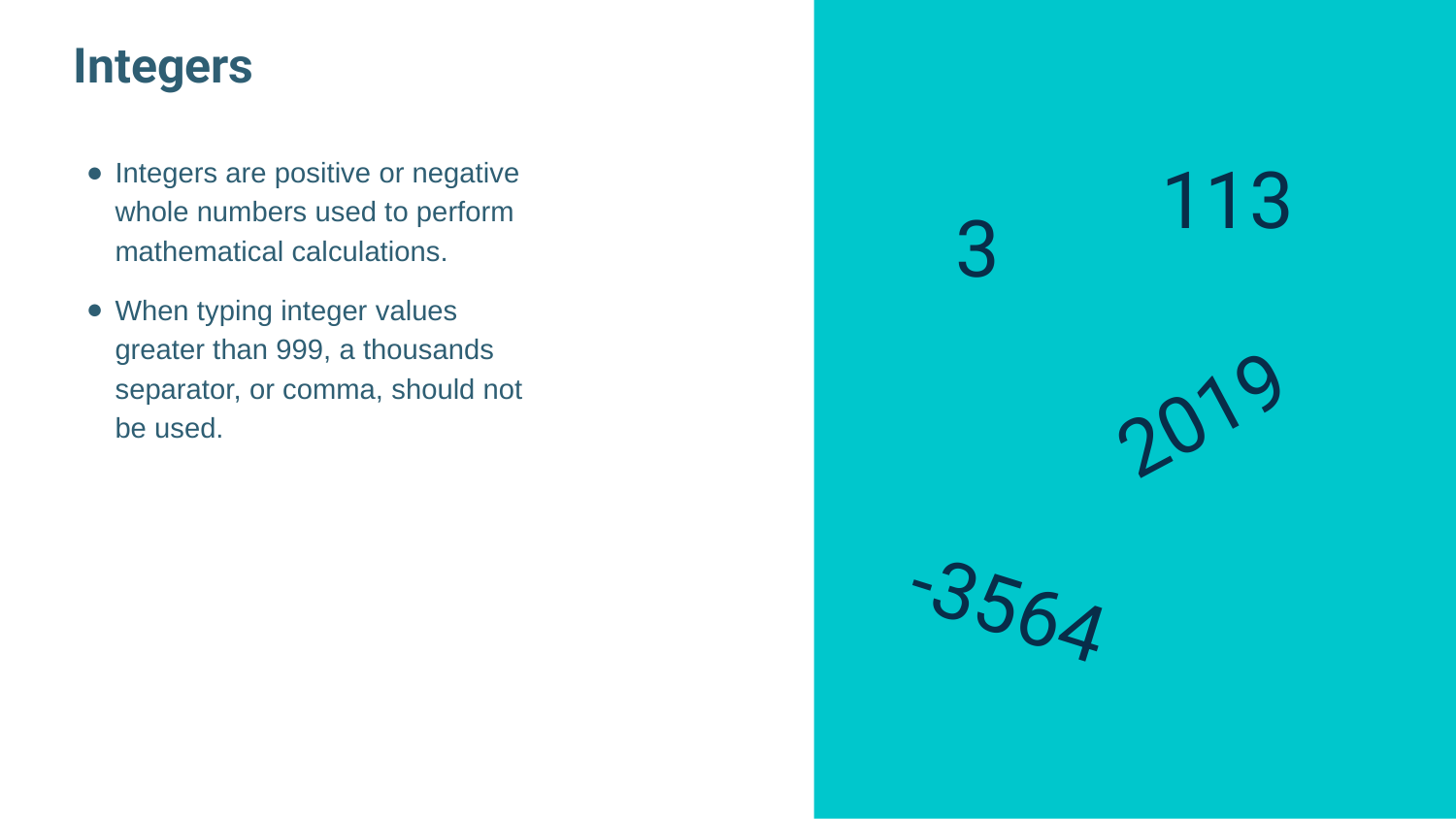

Integers
113
Integers are positive or negative whole numbers used to perform mathematical calculations.
When typing integer values greater than 999, a thousands separator, or comma, should not be used.
3
2019
-3564